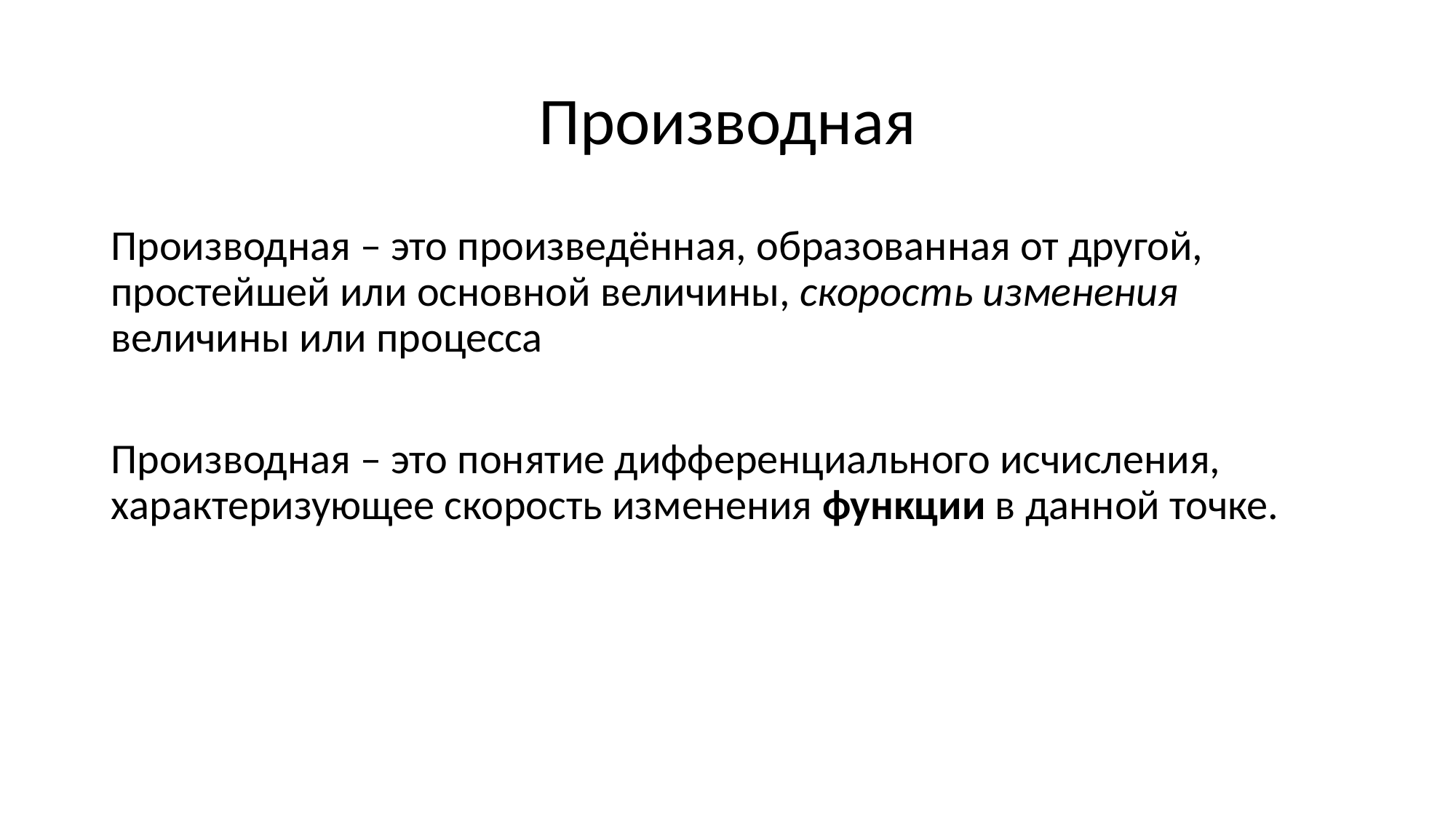

# Производная
Производная – это произведённая, образованная от другой, простейшей или основной величины, скорость изменения величины или процесса

Производная – это понятие дифференциального исчисления, характеризующее скорость изменения функции в данной точке.